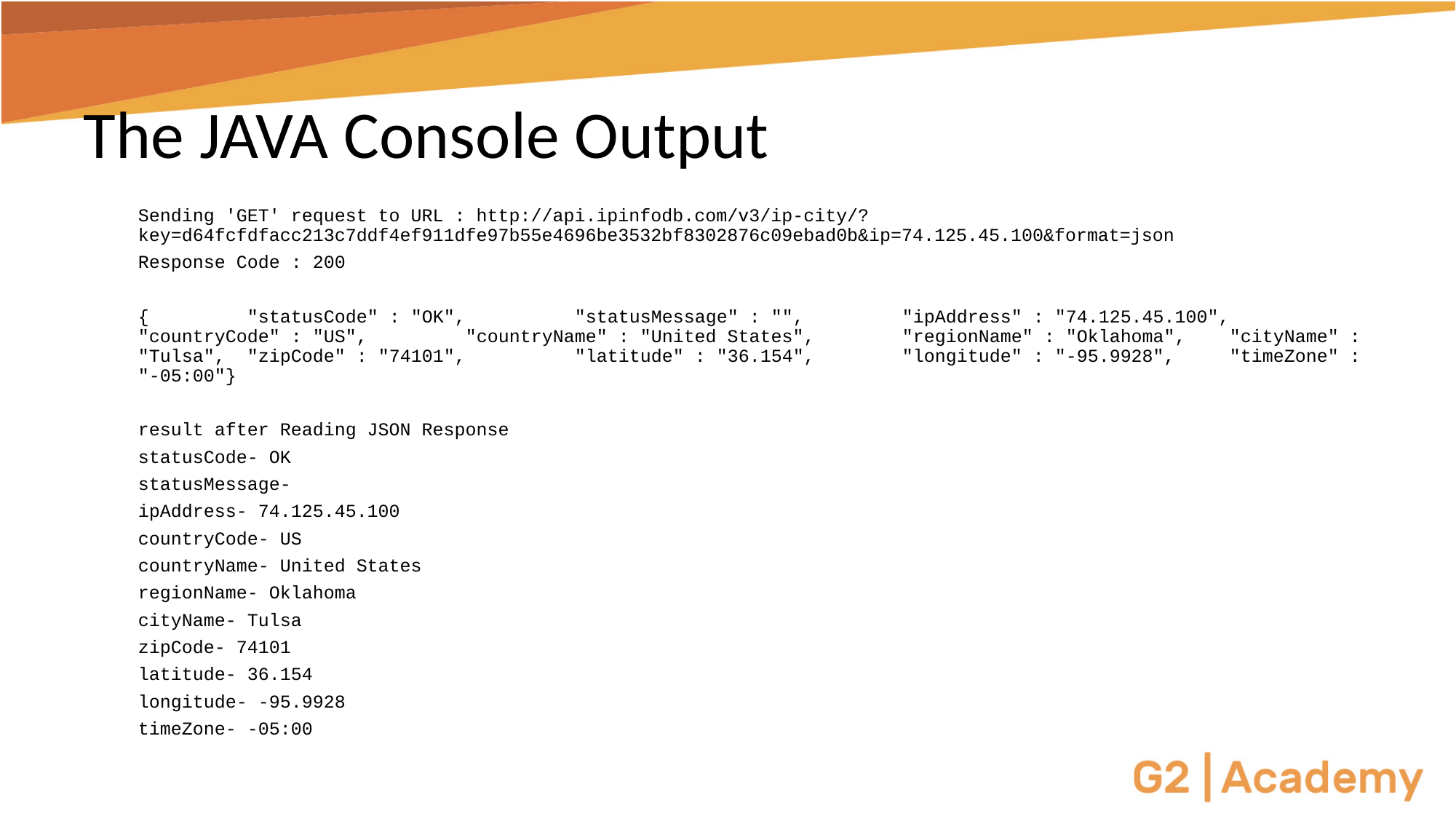

# The JAVA Console Output
Sending 'GET' request to URL : http://api.ipinfodb.com/v3/ip-city/?key=d64fcfdfacc213c7ddf4ef911dfe97b55e4696be3532bf8302876c09ebad0b&ip=74.125.45.100&format=json
Response Code : 200

{	"statusCode" : "OK",	"statusMessage" : "",	"ipAddress" : "74.125.45.100",	"countryCode" : "US",	"countryName" : "United States",	"regionName" : "Oklahoma",	"cityName" : "Tulsa",	"zipCode" : "74101",	"latitude" : "36.154",	"longitude" : "-95.9928",	"timeZone" : "-05:00"}

result after Reading JSON Response
statusCode- OK
statusMessage-
ipAddress- 74.125.45.100
countryCode- US
countryName- United States
regionName- Oklahoma
cityName- Tulsa
zipCode- 74101
latitude- 36.154
longitude- -95.9928
timeZone- -05:00